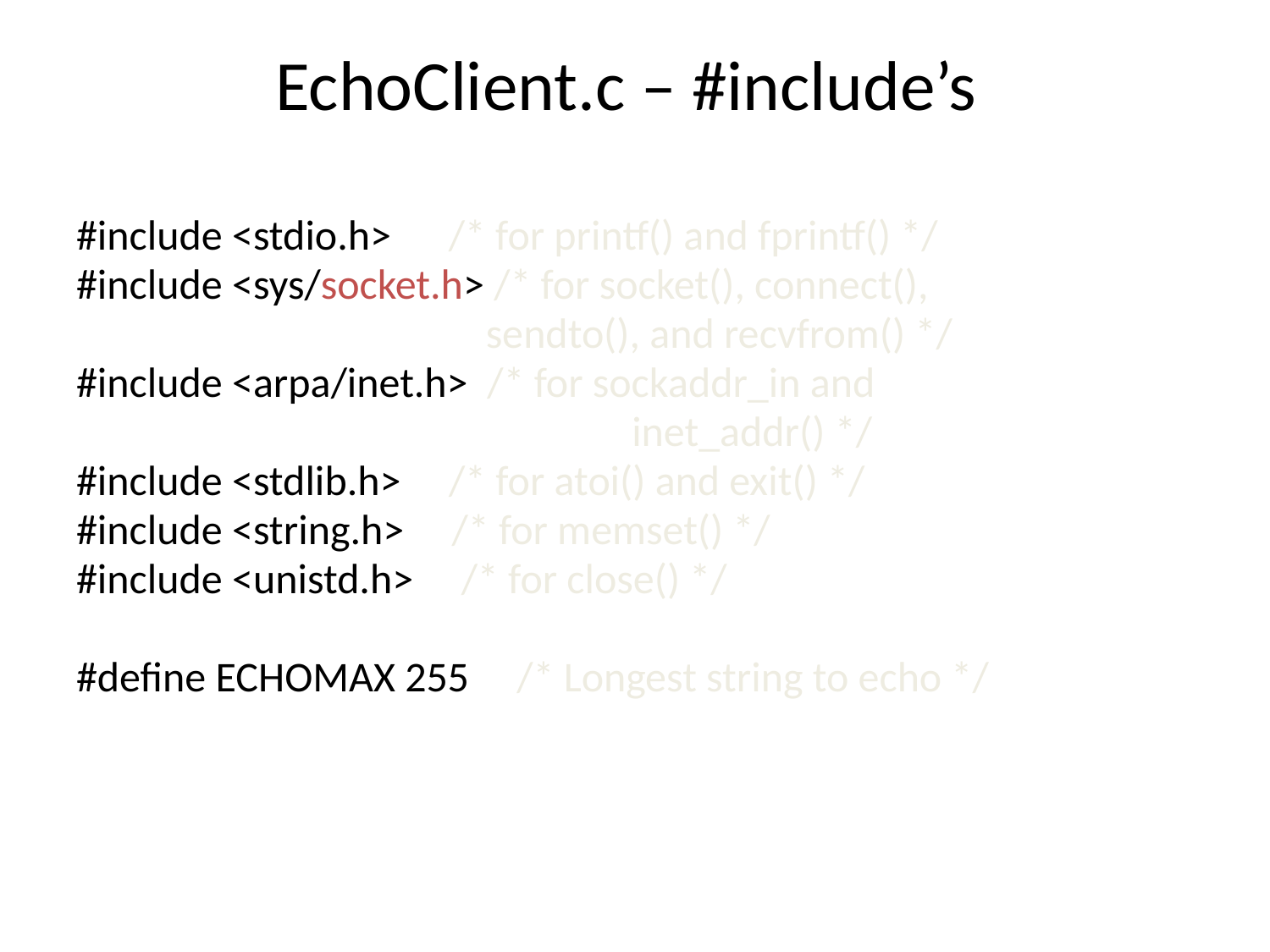

# EchoClient.c – #include’s
#include <stdio.h>      /* for printf() and fprintf() */
#include <sys/socket.h> /* for socket(), connect(),
                                           sendto(), and recvfrom() */
#include <arpa/inet.h>  /* for sockaddr_in and
					inet_addr() */
#include <stdlib.h>     /* for atoi() and exit() */
#include <string.h>     /* for memset() */
#include <unistd.h>     /* for close() */

#define ECHOMAX 255     /* Longest string to echo */